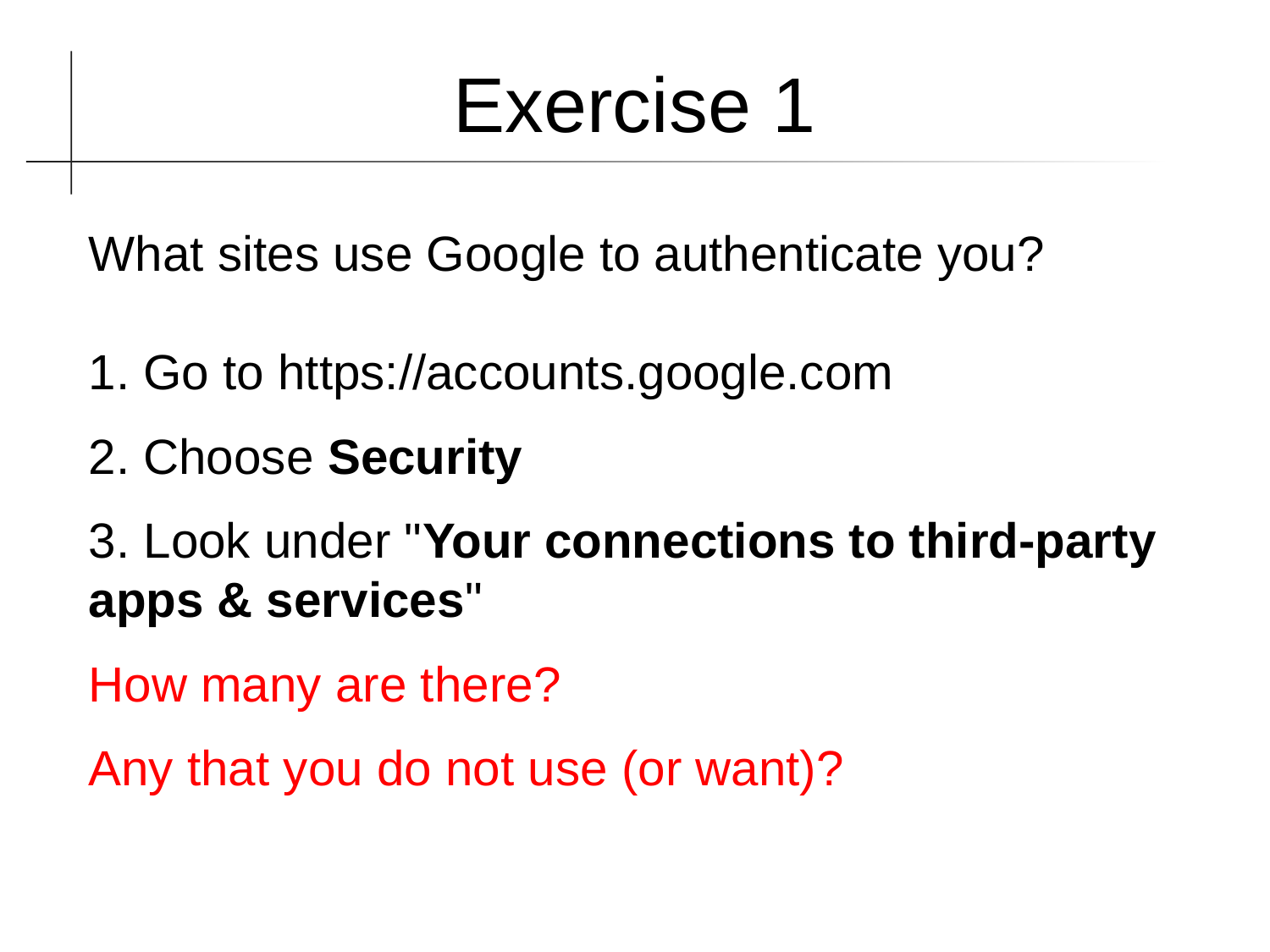

Exercise 1
What sites use Google to authenticate you?

1. Go to https://accounts.google.com
2. Choose Security
3. Look under "Your connections to third-party apps & services"
How many are there?
Any that you do not use (or want)?